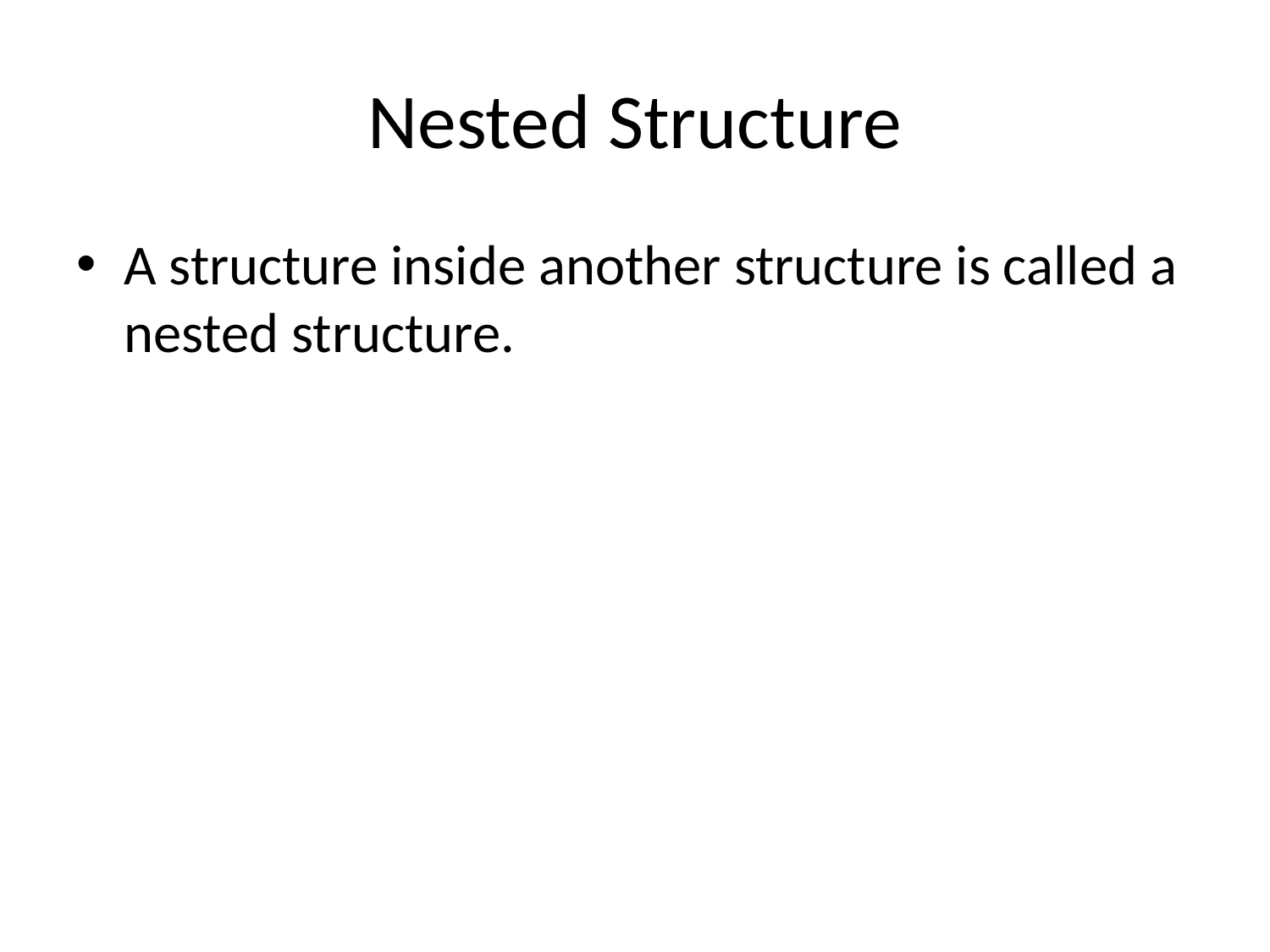

# Nested Structure
A structure inside another structure is called a nested structure.